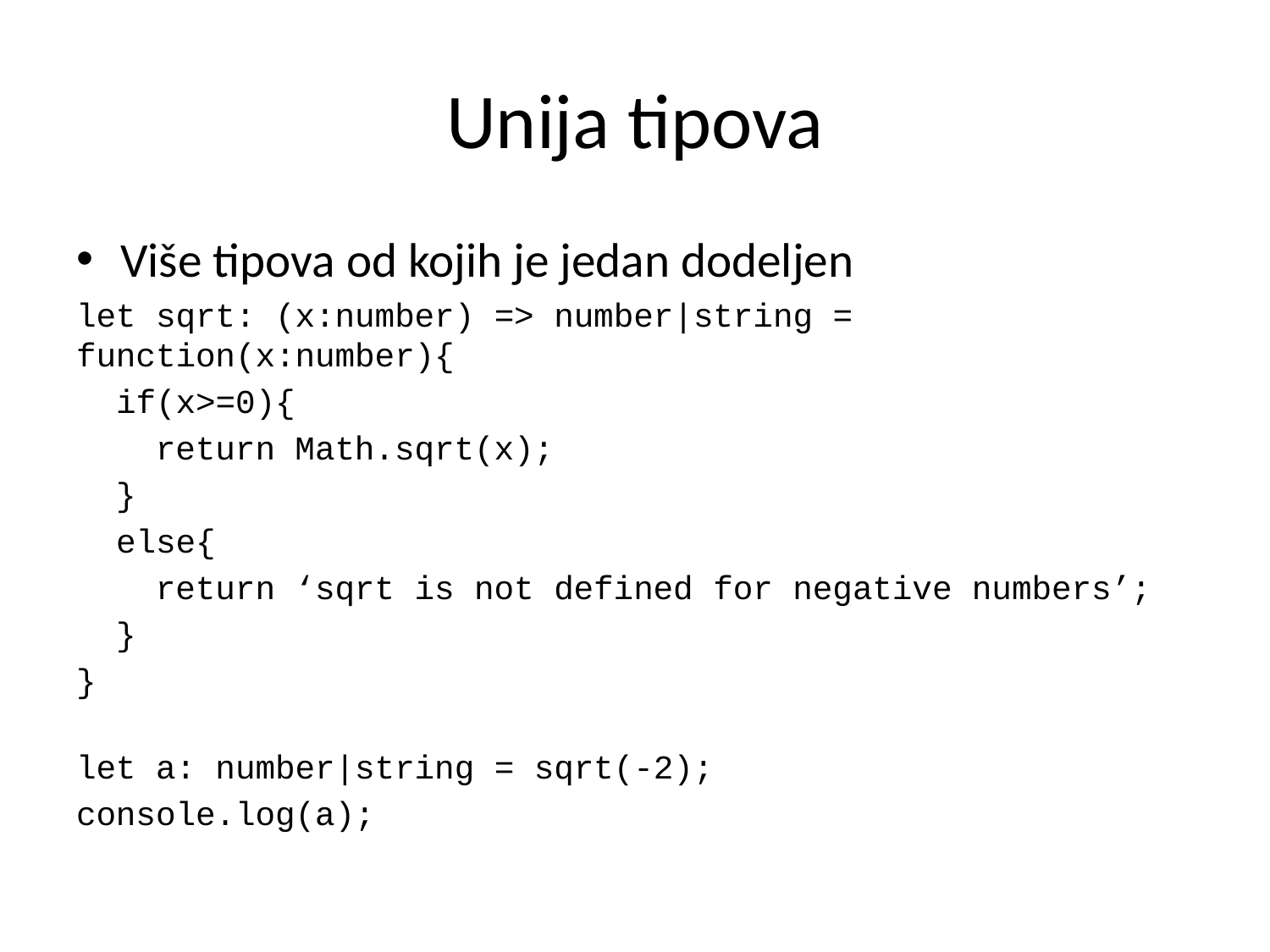

# Unija tipova
Više tipova od kojih je jedan dodeljen
let sqrt: (x:number) => number|string = function(x:number){
  if(x>=0){
    return Math.sqrt(x);
  }
  else{
    return ‘sqrt is not defined for negative numbers’;
  }
}
let a: number|string = sqrt(-2);
console.log(a);